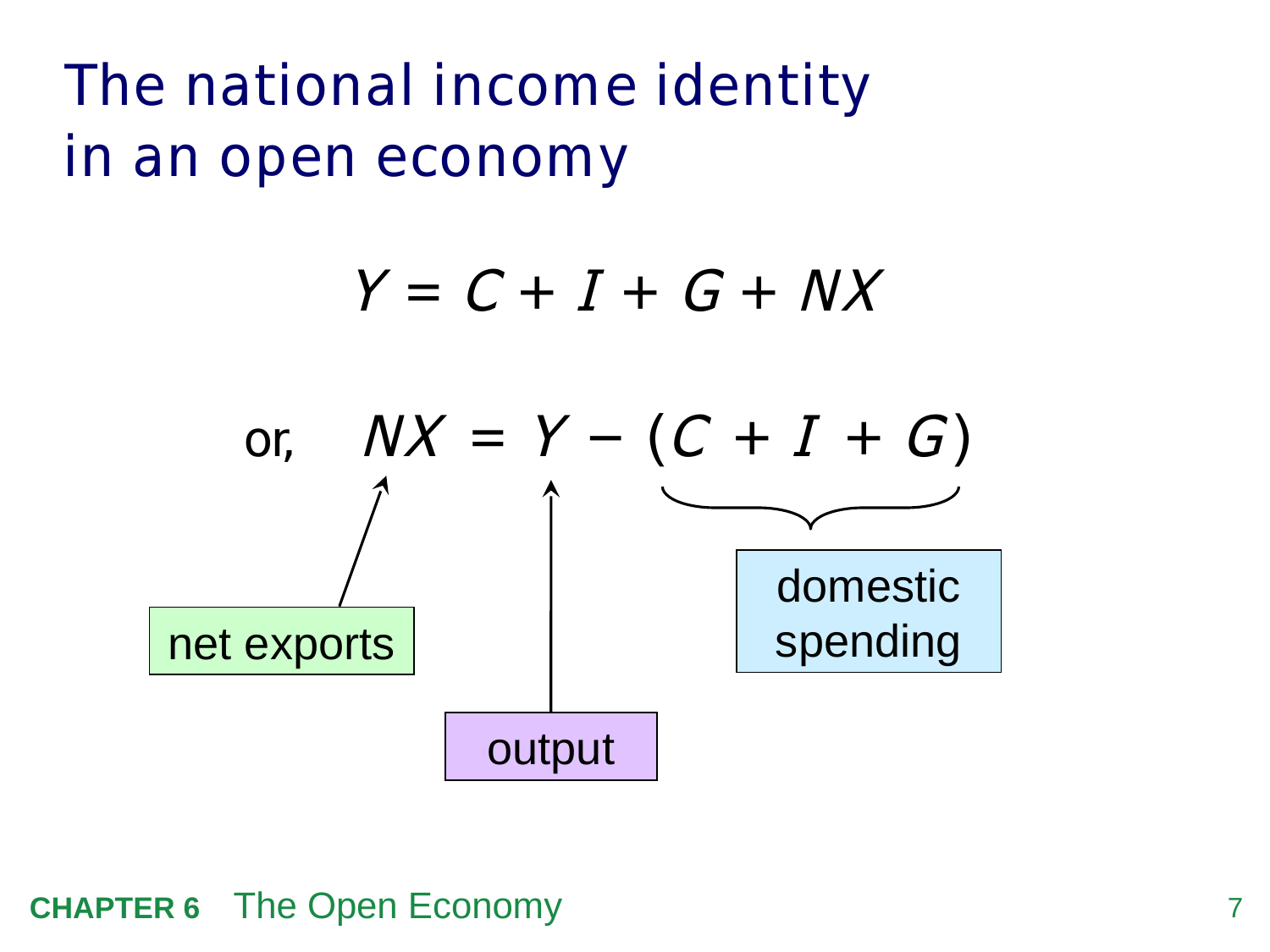

# The national income identity in an open economy
Y = C + I + G + NX
or,    NX  = Y  –  (C  + I  + G )

net exports

output

domestic spending